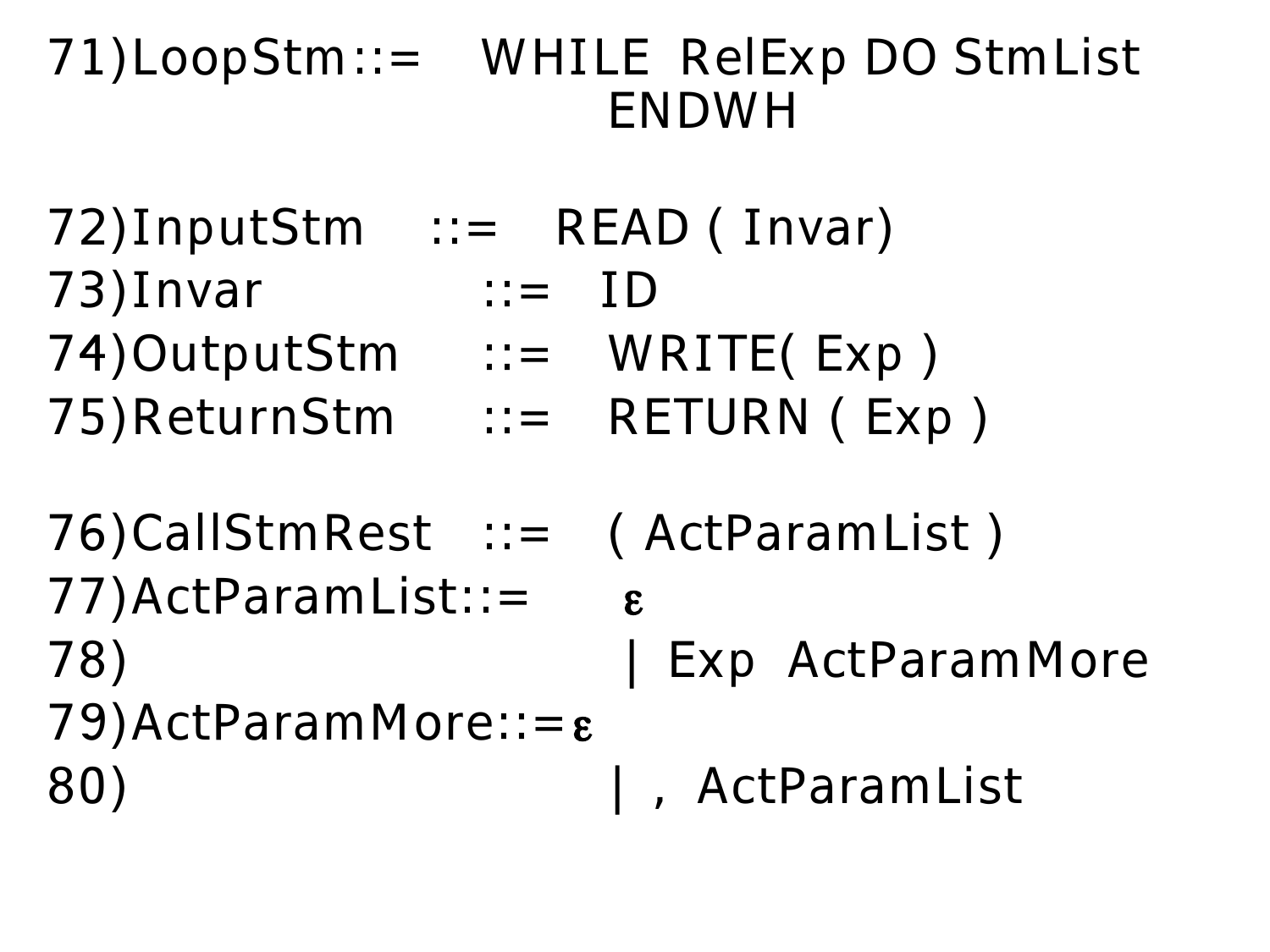

71)LoopStm::=	WHILE  RelExp DO StmList				ENDWH
72)InputStm	::=	READ ( Invar)
73)Invar 		::=   ID
74)OutputStm	::=	WRITE( Exp )
75)ReturnStm	::=	RETURN ( Exp )
76)CallStmRest	::=	( ActParamList )
77)ActParamList::=	 ε
78)                   		 | Exp  ActParamMore
79)ActParamMore::=ε
80)	                 		| ,  ActParamList